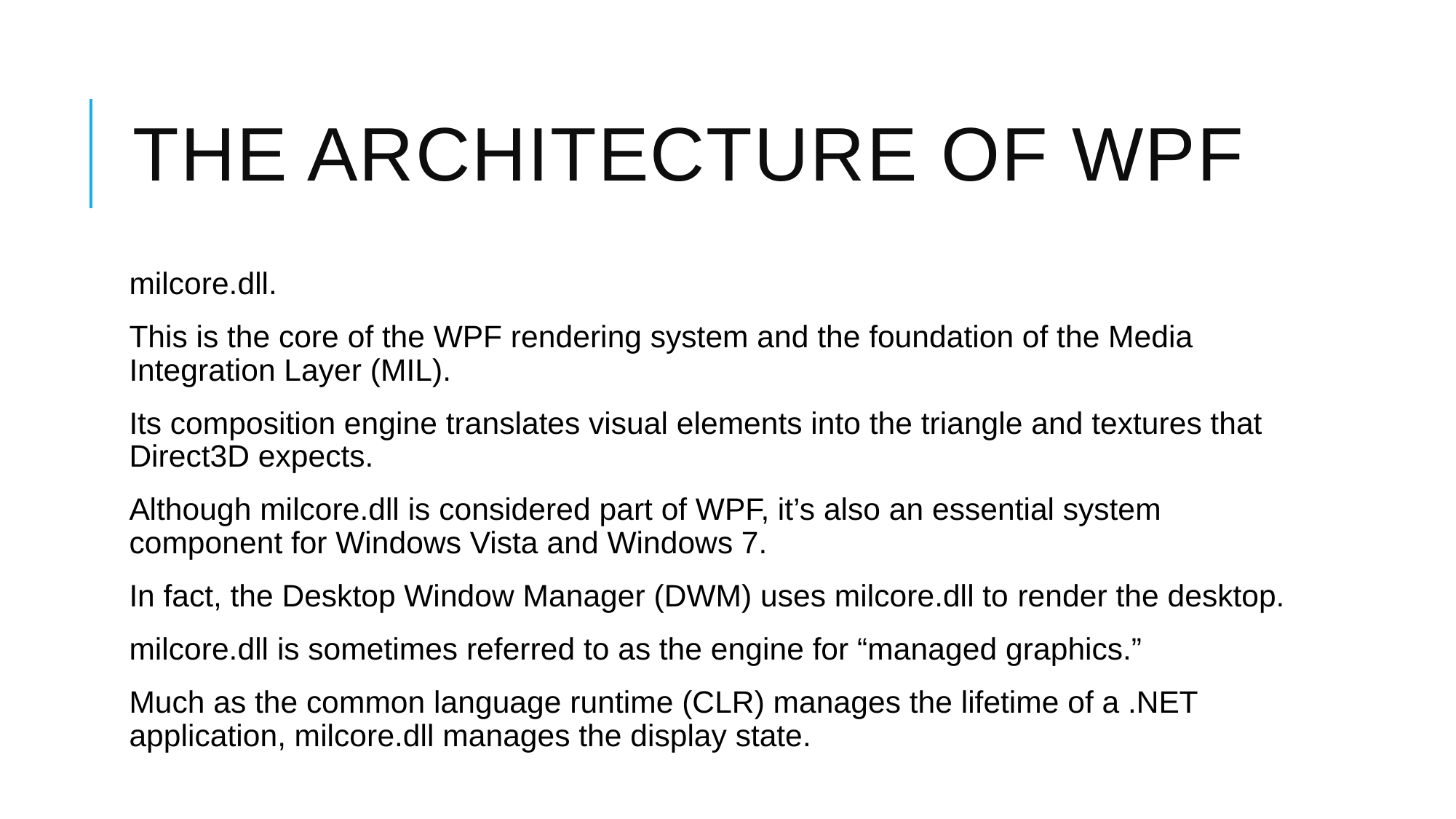

# The Architecture of WPF
milcore.dll.
This is the core of the WPF rendering system and the foundation of the Media Integration Layer (MIL).
Its composition engine translates visual elements into the triangle and textures that Direct3D expects.
Although milcore.dll is considered part of WPF, it’s also an essential system component for Windows Vista and Windows 7.
In fact, the Desktop Window Manager (DWM) uses milcore.dll to render the desktop.
milcore.dll is sometimes referred to as the engine for “managed graphics.”
Much as the common language runtime (CLR) manages the lifetime of a .NET application, milcore.dll manages the display state.